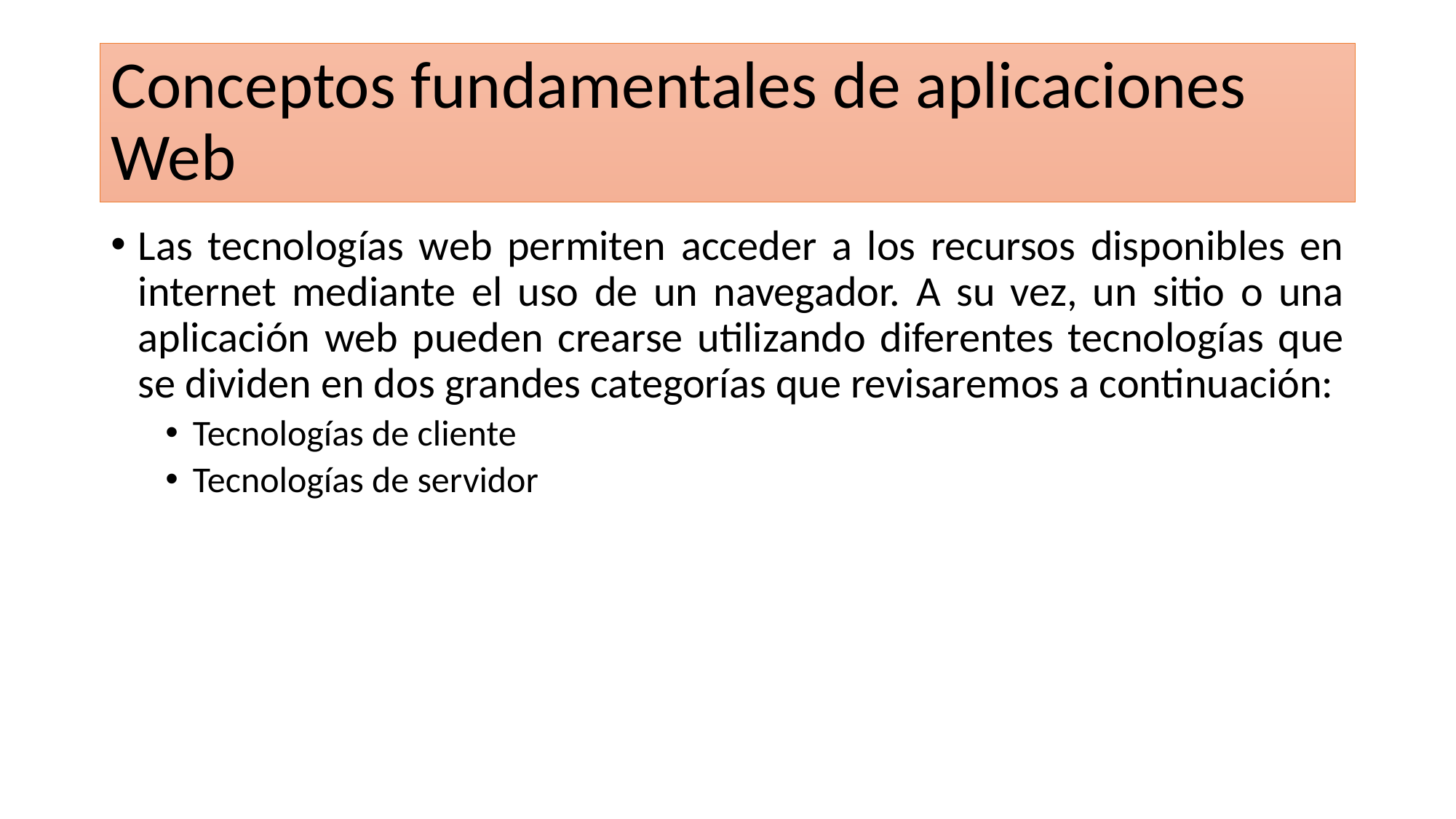

# Conceptos fundamentales de aplicaciones Web
Las tecnologías web permiten acceder a los recursos disponibles en internet mediante el uso de un navegador. A su vez, un sitio o una aplicación web pueden crearse utilizando diferentes tecnologías que se dividen en dos grandes categorías que revisaremos a continuación:
Tecnologías de cliente
Tecnologías de servidor